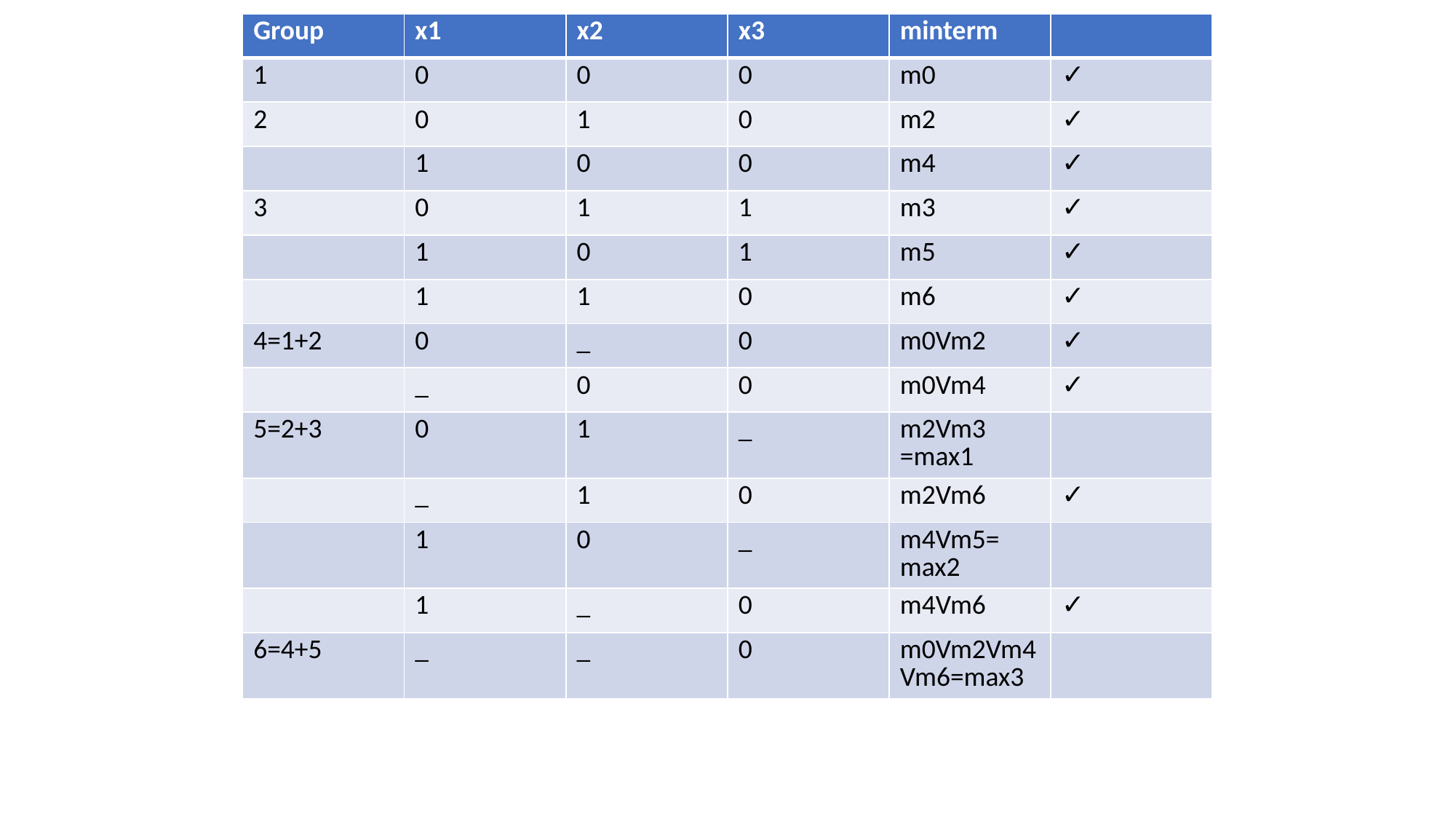

| Group | x1 | x2 | x3 | minterm |  |
| --- | --- | --- | --- | --- | --- |
| 1 | 0 | 0 | 0 | m0 | ✓ |
| 2 | 0 | 1 | 0 | m2 | ✓ |
|  | 1 | 0 | 0 | m4 | ✓ |
| 3 | 0 | 1 | 1 | m3 | ✓ |
|  | 1 | 0 | 1 | m5 | ✓ |
|  | 1 | 1 | 0 | m6 | ✓ |
| 4=1+2 | 0 | \_ | 0 | m0Vm2 | ✓ |
|  | \_ | 0 | 0 | m0Vm4 | ✓ |
| 5=2+3 | 0 | 1 | \_ | m2Vm3 =max1 |  |
|  | \_ | 1 | 0 | m2Vm6 | ✓ |
|  | 1 | 0 | \_ | m4Vm5= max2 |  |
|  | 1 | \_ | 0 | m4Vm6 | ✓ |
| 6=4+5 | \_ | \_ | 0 | m0Vm2Vm4Vm6=max3 |  |